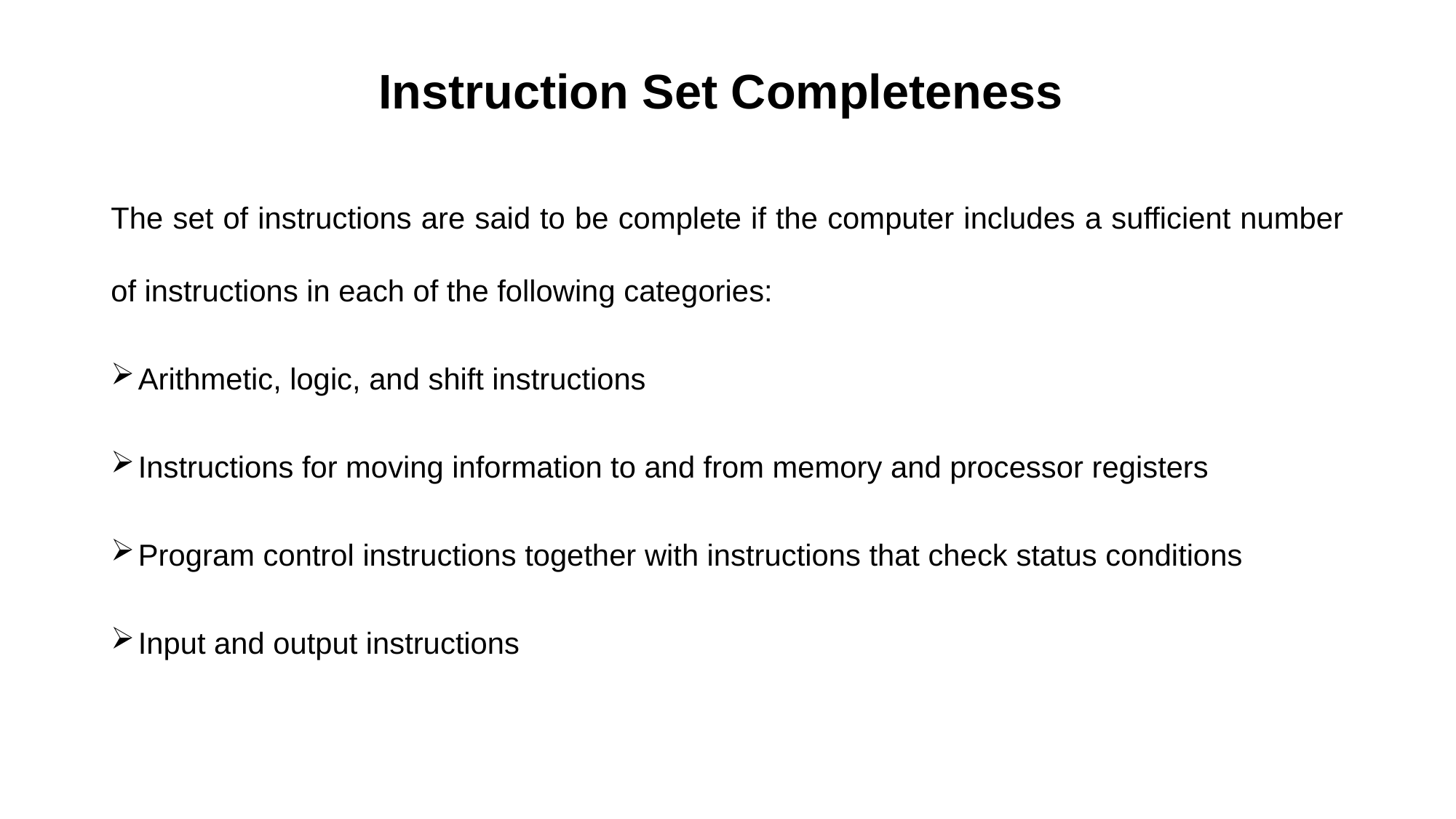

# Instruction Set Completeness
The set of instructions are said to be complete if the computer includes a sufficient number of instructions in each of the following categories:
Arithmetic, logic, and shift instructions
Instructions for moving information to and from memory and processor registers
Program control instructions together with instructions that check status conditions
Input and output instructions